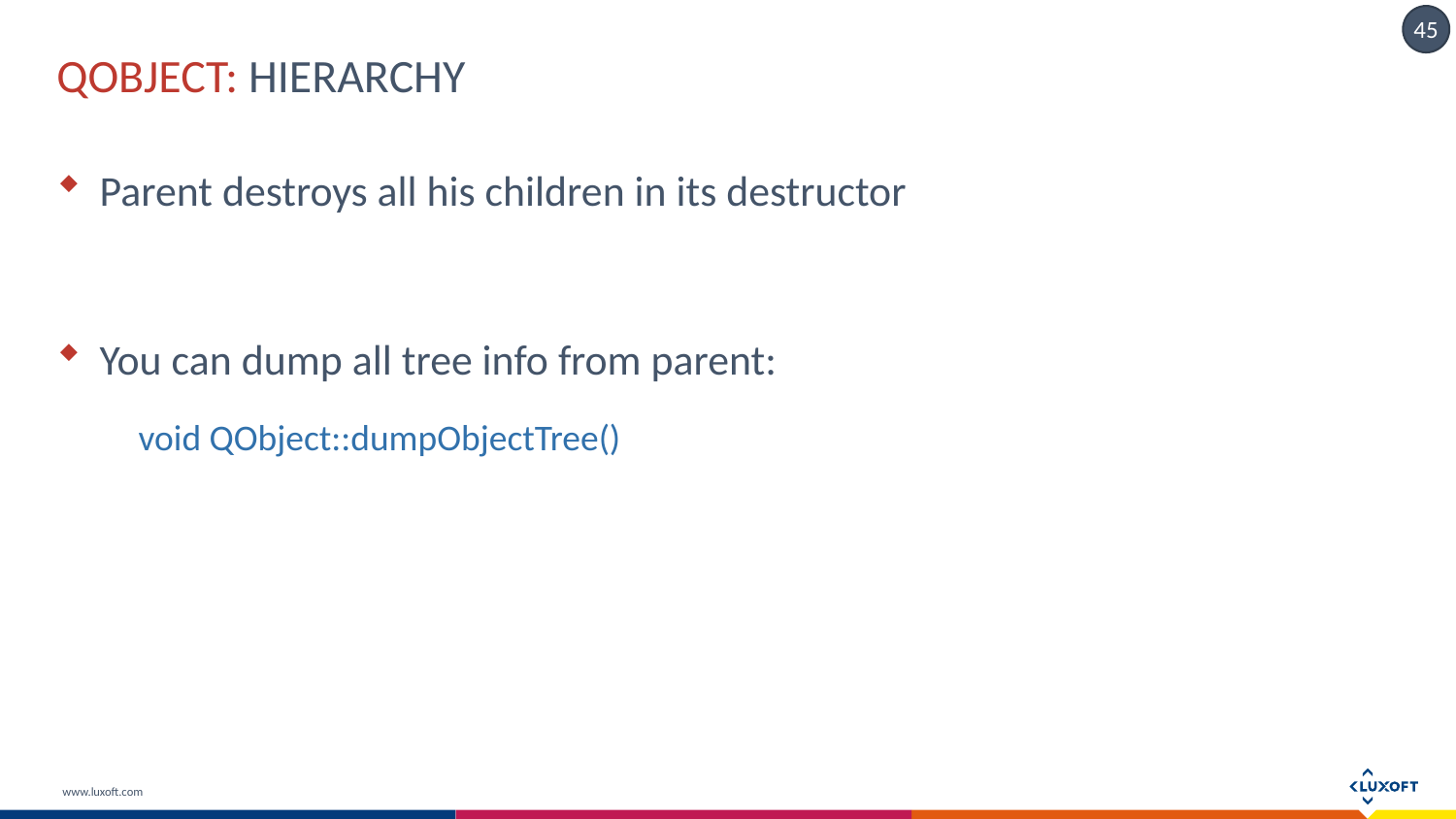

# QOBJECT: HIERARCHY
Parent destroys all his children in its destructor

You can dump all tree info from parent:
void QObject::dumpObjectTree()